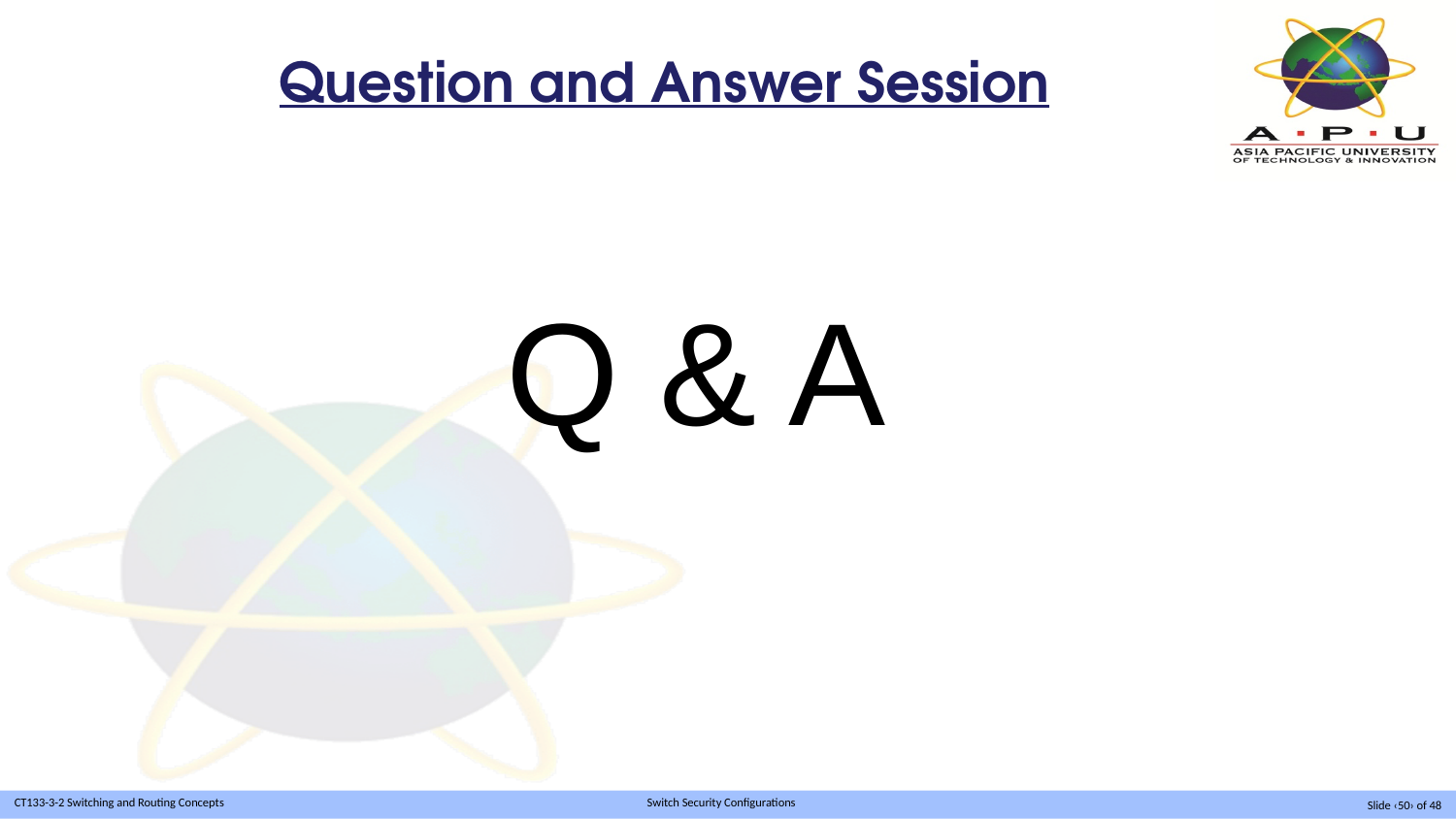

# Question and Answer Session
Q & A
Slide ‹50› of 48